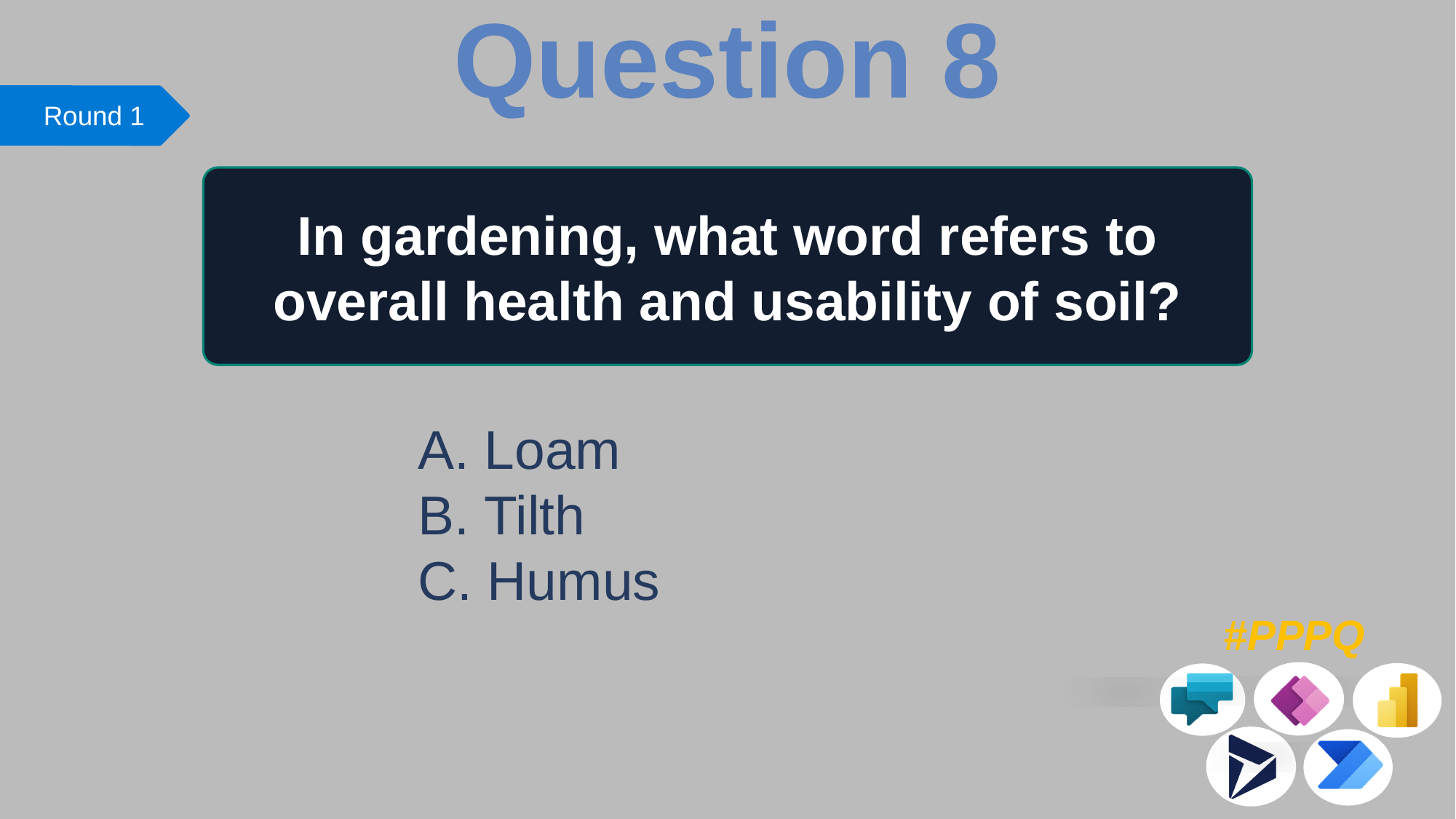

Question 8
In gardening, what word refers to overall health and usability of soil?
 Loam
 Tilth
 Humus